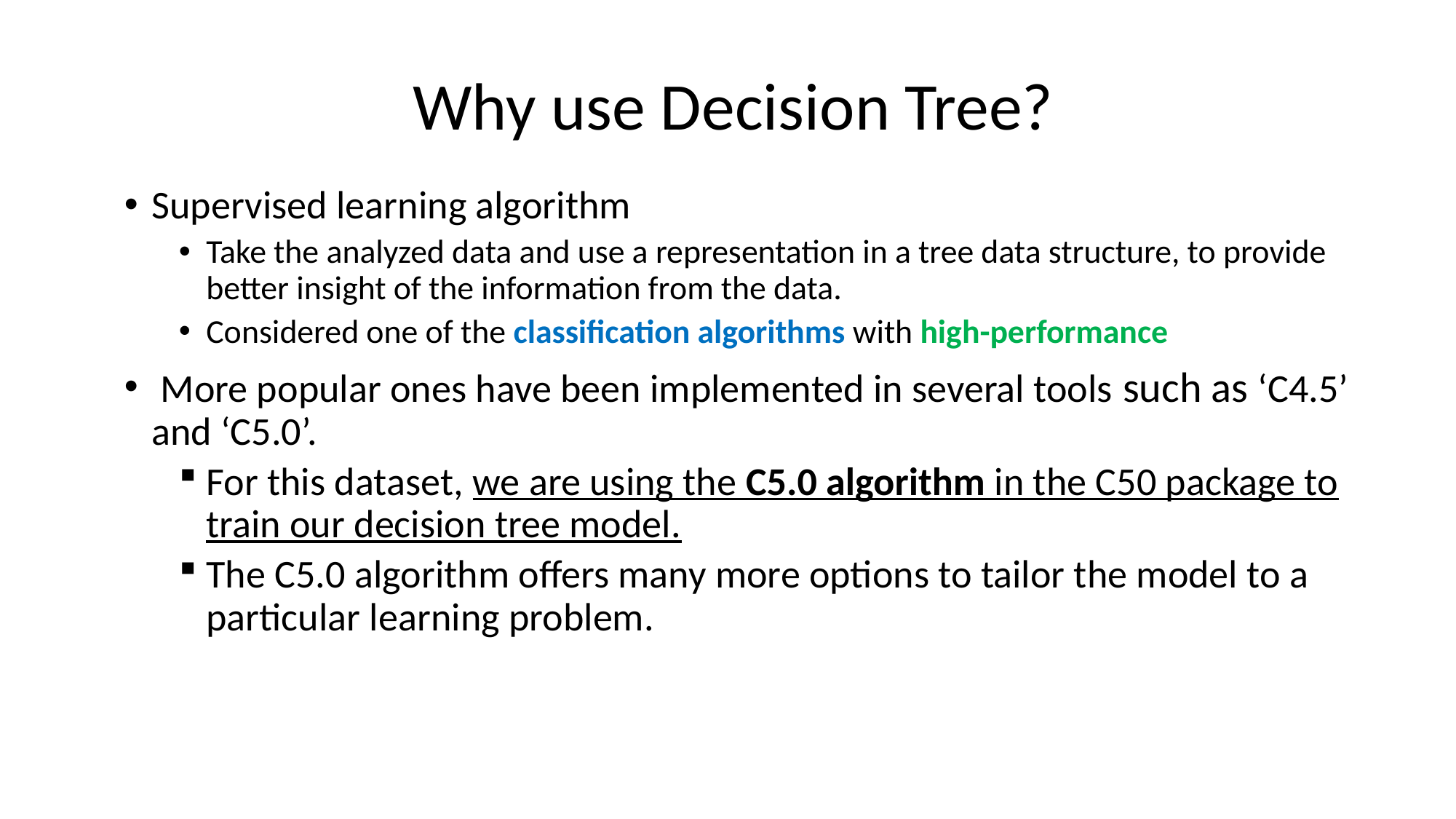

# Why use Decision Tree?
Supervised learning algorithm
Take the analyzed data and use a representation in a tree data structure, to provide better insight of the information from the data.
Considered one of the classification algorithms with high-performance
 More popular ones have been implemented in several tools such as ‘C4.5’ and ‘C5.0’.
For this dataset, we are using the C5.0 algorithm in the C50 package to train our decision tree model.
The C5.0 algorithm offers many more options to tailor the model to a particular learning problem.